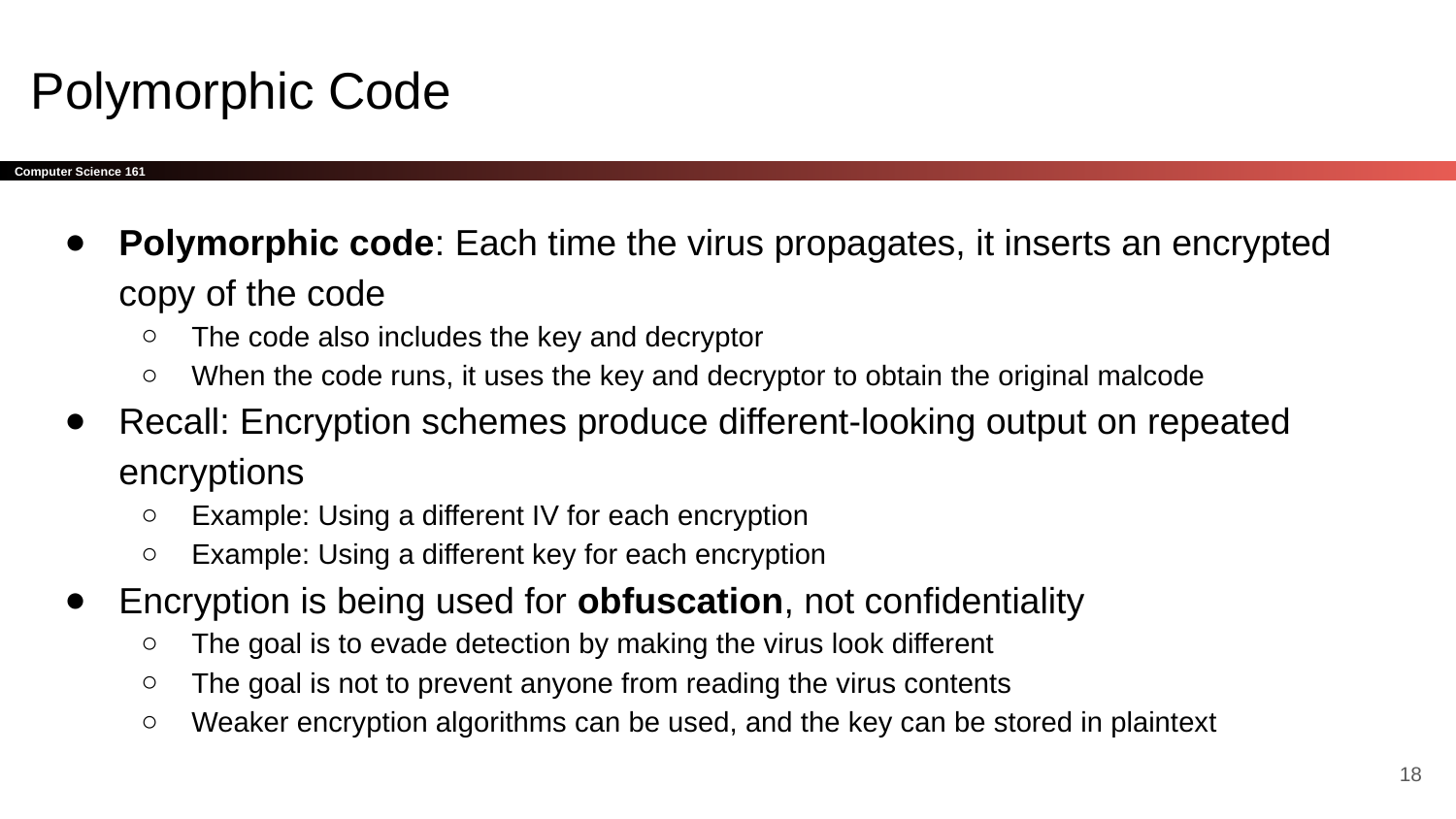

# Polymorphic Code
Polymorphic code: Each time the virus propagates, it inserts an encrypted copy of the code
The code also includes the key and decryptor
When the code runs, it uses the key and decryptor to obtain the original malcode
Recall: Encryption schemes produce different-looking output on repeated encryptions
Example: Using a different IV for each encryption
Example: Using a different key for each encryption
Encryption is being used for obfuscation, not confidentiality
The goal is to evade detection by making the virus look different
The goal is not to prevent anyone from reading the virus contents
Weaker encryption algorithms can be used, and the key can be stored in plaintext
18